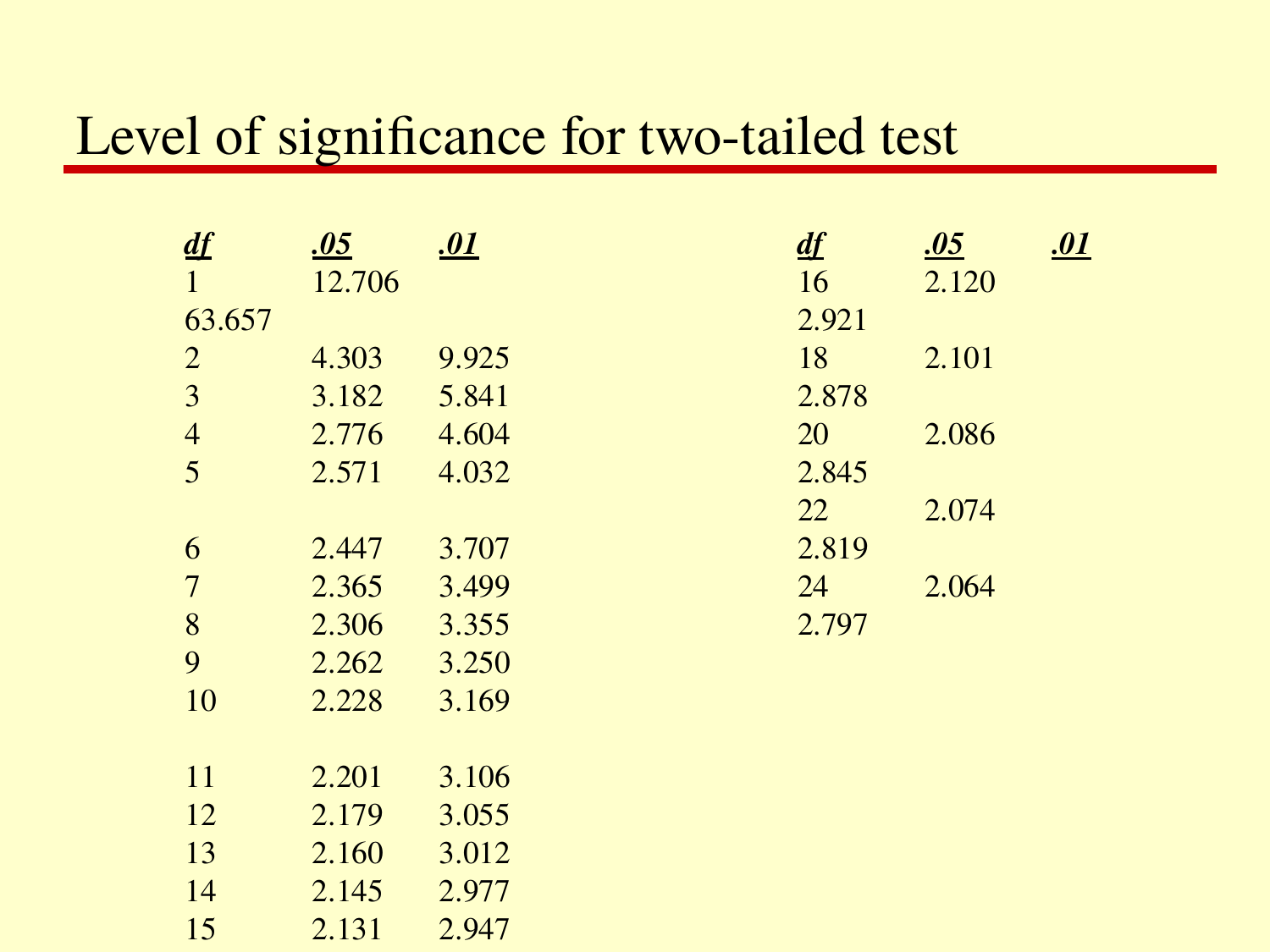

# Level of significance for two-tailed test
df	.05	.01
1	12.706	63.657
2	4.303	9.925
3	3.182	5.841
4	2.776	4.604
5	2.571	4.032

6	2.447	3.707
7	2.365	3.499
8	2.306	3.355
9	2.262	3.250
10	2.228	3.169

11	2.201	3.106
12	2.179	3.055
13	2.160	3.012
14	2.145	2.977
15	2.131	2.947
df	.05	.01
16	2.120	2.921
18	2.101	2.878
20	2.086	2.845
22	2.074	2.819
24	2.064	2.797